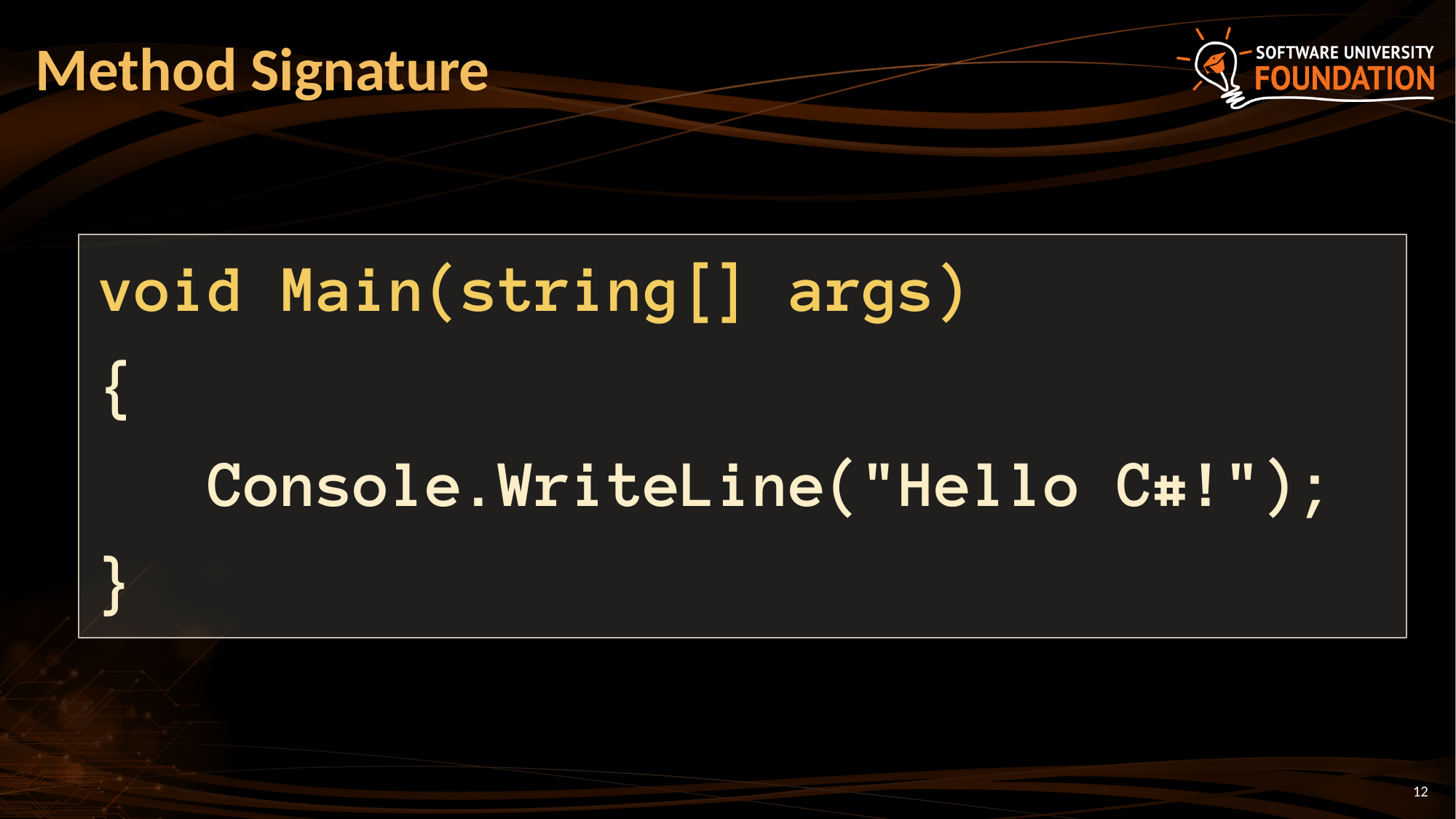

# Method Signature

void Main(string[] args)
{
   Console.WriteLine("Hello C#!");
}

12